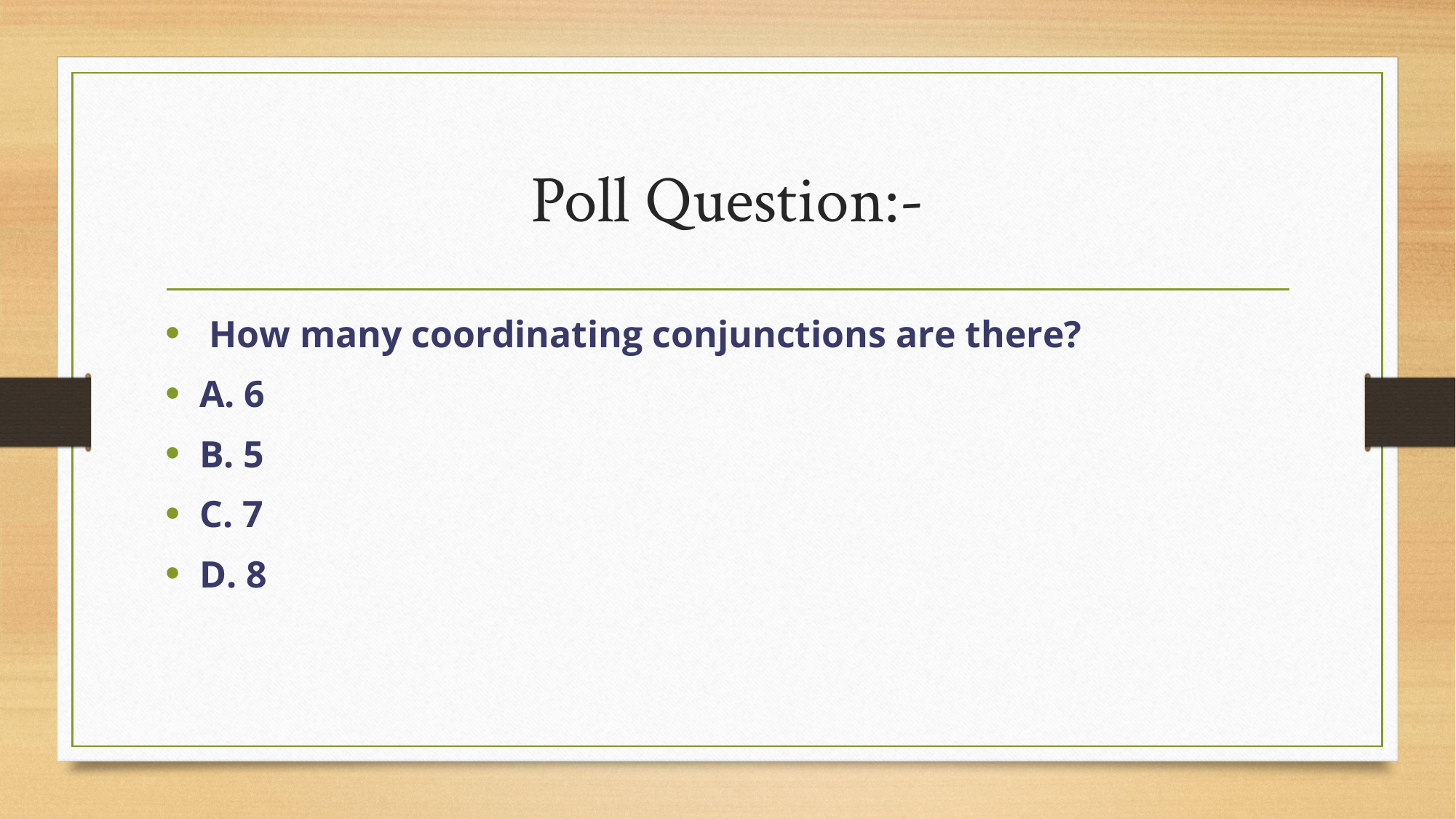

# Poll Question:-
 How many coordinating conjunctions are there?
A. 6
B. 5
C. 7
D. 8